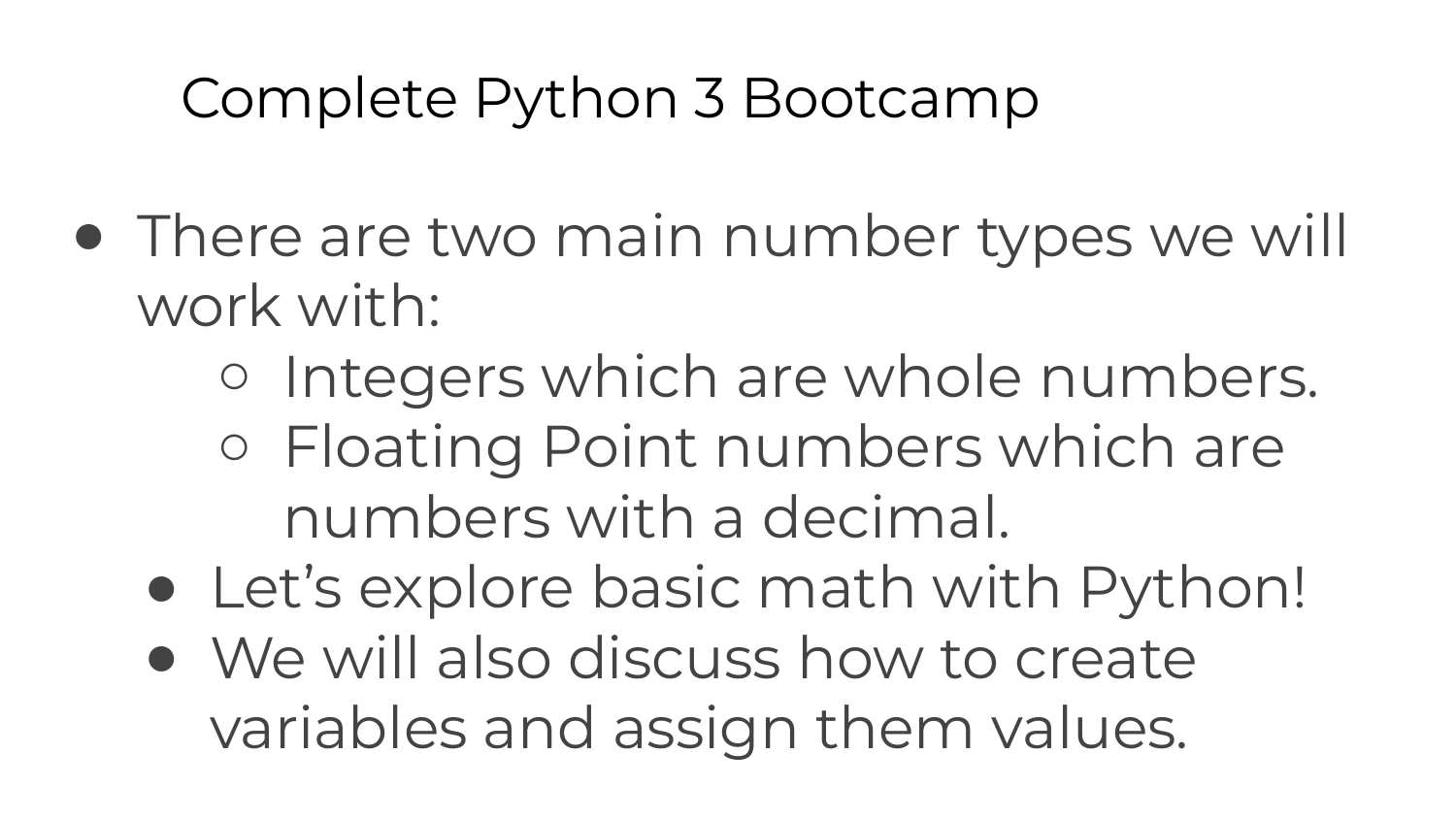

# Complete Python 3 Bootcamp
There are two main number types we will work with:
Integers which are whole numbers.
Floating Point numbers which are numbers with a decimal.
Let’s explore basic math with Python!
We will also discuss how to create variables and assign them values.